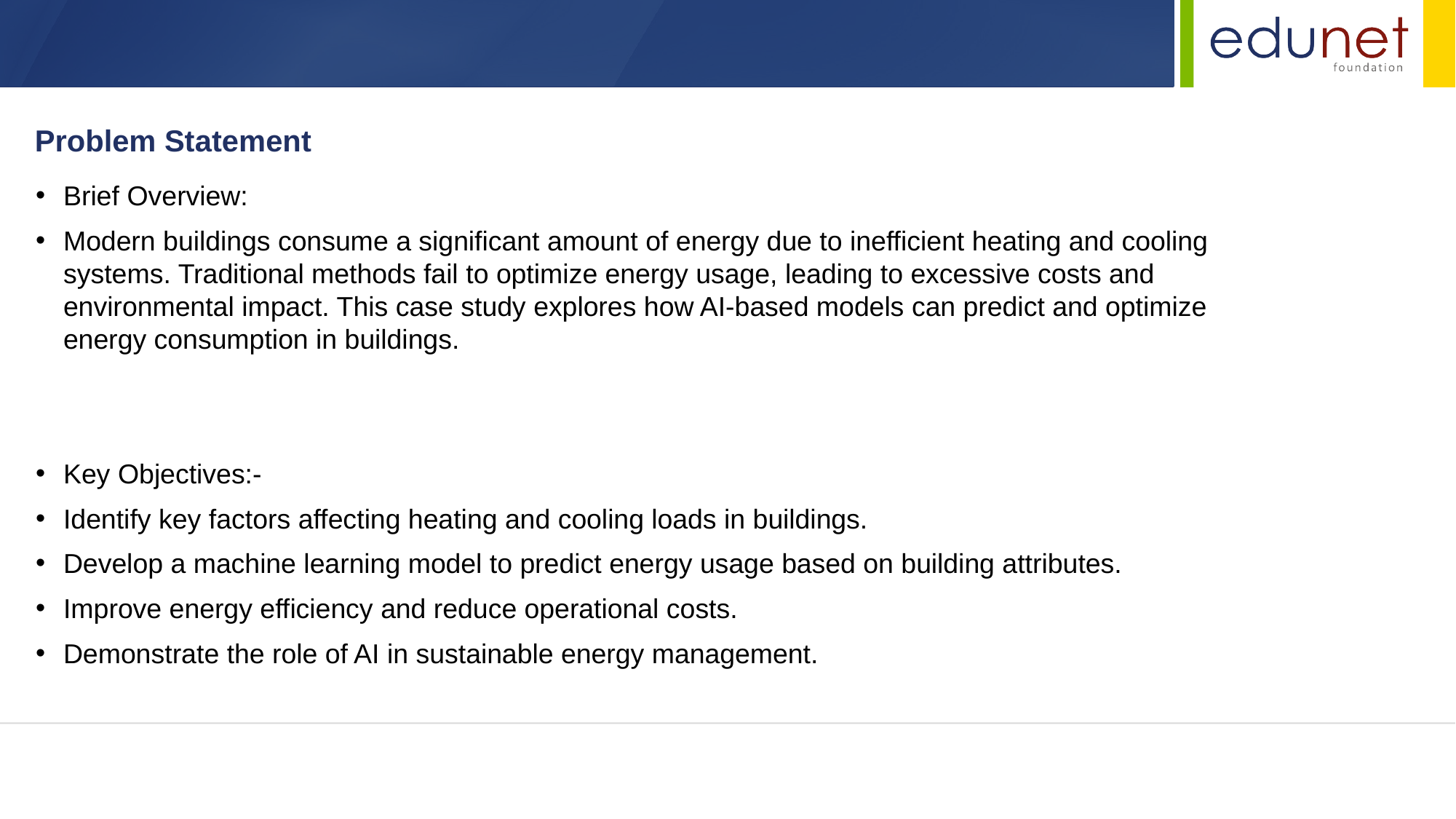

Problem Statement
Brief Overview:
Modern buildings consume a significant amount of energy due to inefficient heating and cooling systems. Traditional methods fail to optimize energy usage, leading to excessive costs and environmental impact. This case study explores how AI-based models can predict and optimize energy consumption in buildings.

Key Objectives:-
Identify key factors affecting heating and cooling loads in buildings.
Develop a machine learning model to predict energy usage based on building attributes.
Improve energy efficiency and reduce operational costs.
Demonstrate the role of AI in sustainable energy management.